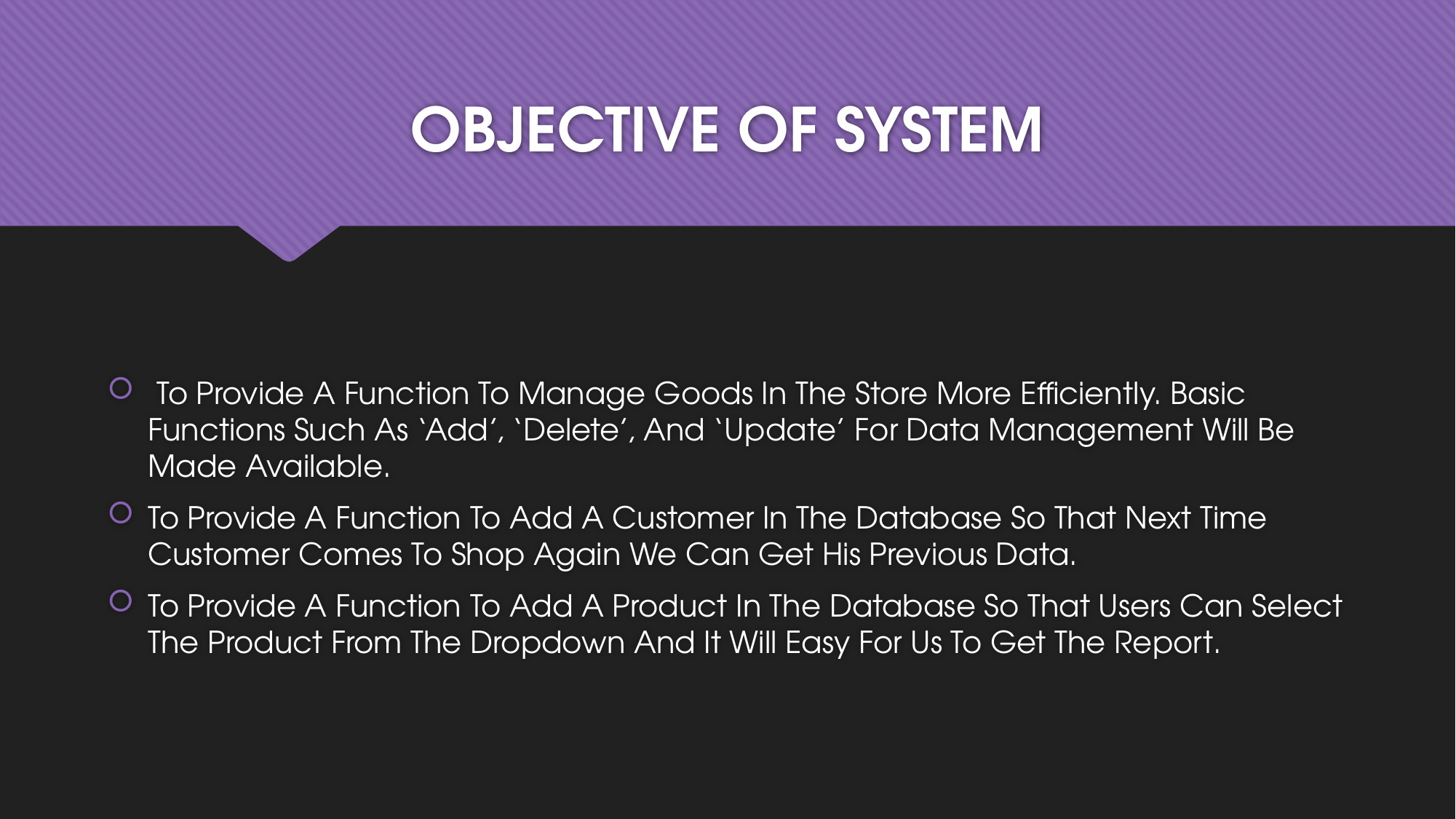

# OBJECTIVE OF SYSTEM
 To Provide A Function To Manage Goods In The Store More Efficiently. Basic Functions Such As ‘Add’, ‘Delete’, And ‘Update’ For Data Management Will Be Made Available.
To Provide A Function To Add A Customer In The Database So That Next Time Customer Comes To Shop Again We Can Get His Previous Data.
To Provide A Function To Add A Product In The Database So That Users Can Select The Product From The Dropdown And It Will Easy For Us To Get The Report.